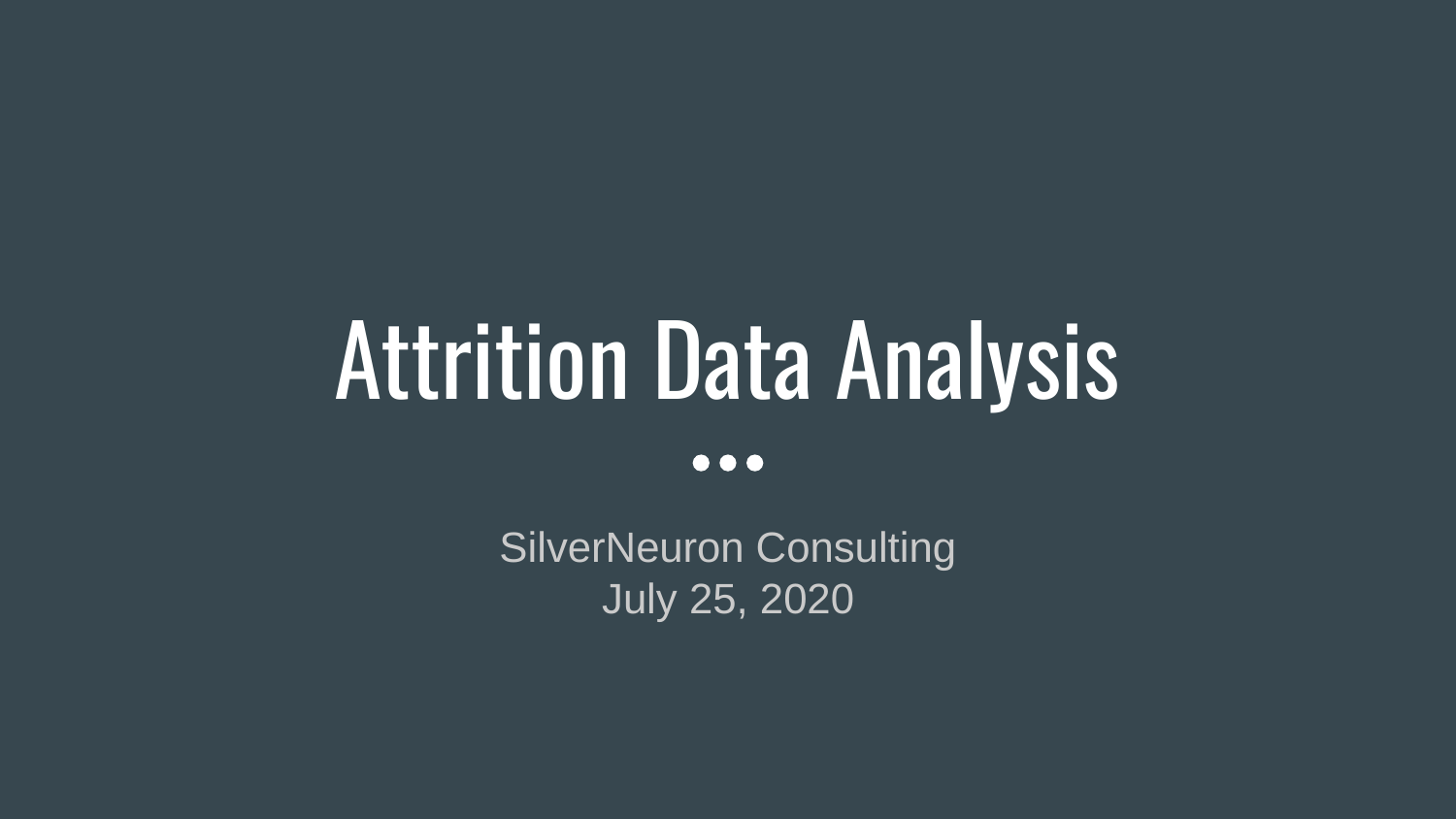

# Attrition Data Analysis
SilverNeuron Consulting
July 25, 2020